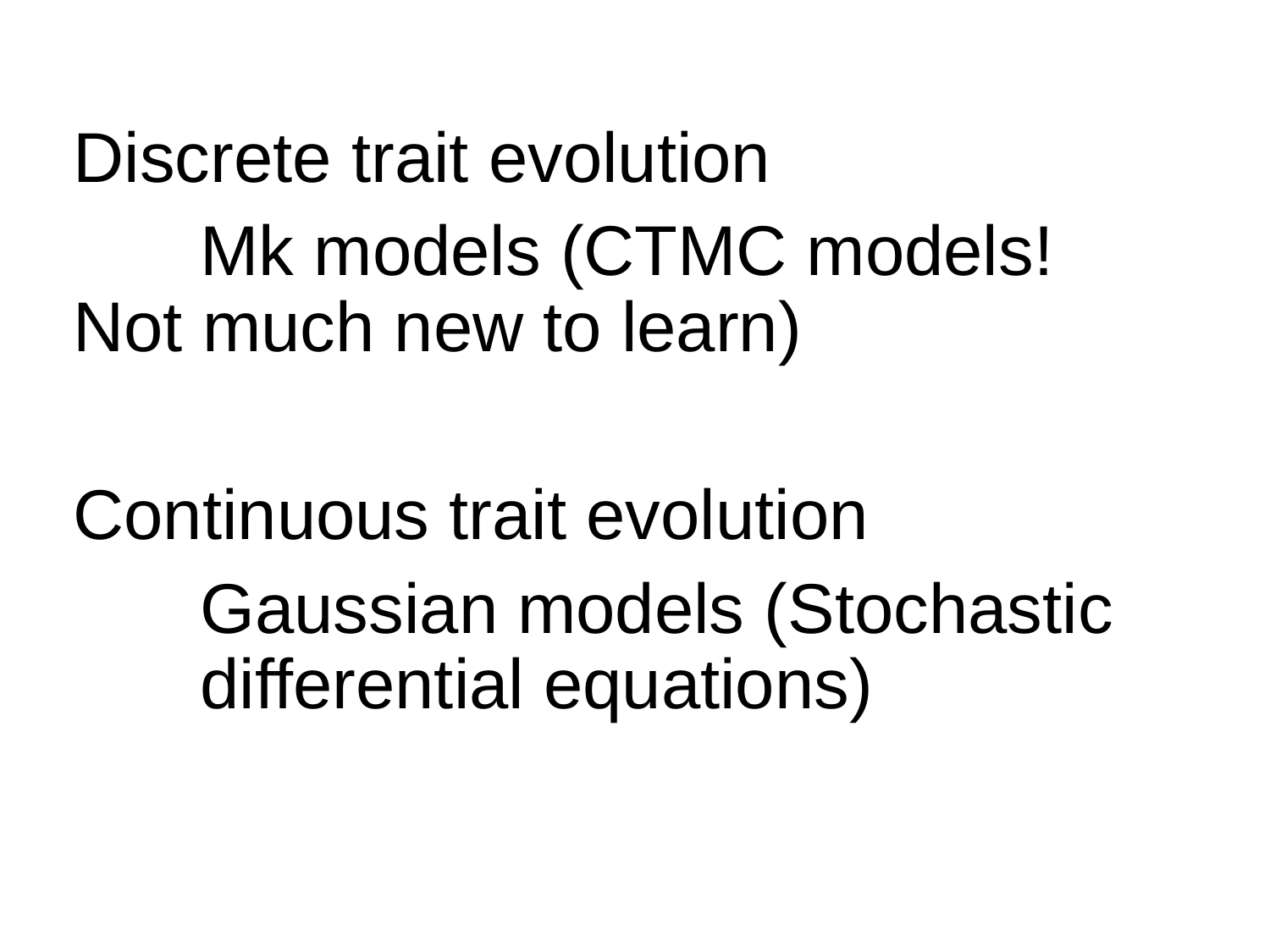

Discrete trait evolution
	Mk models (CTMC models! 	Not much new to learn)

Continuous trait evolution
	Gaussian models (Stochastic 	differential equations)